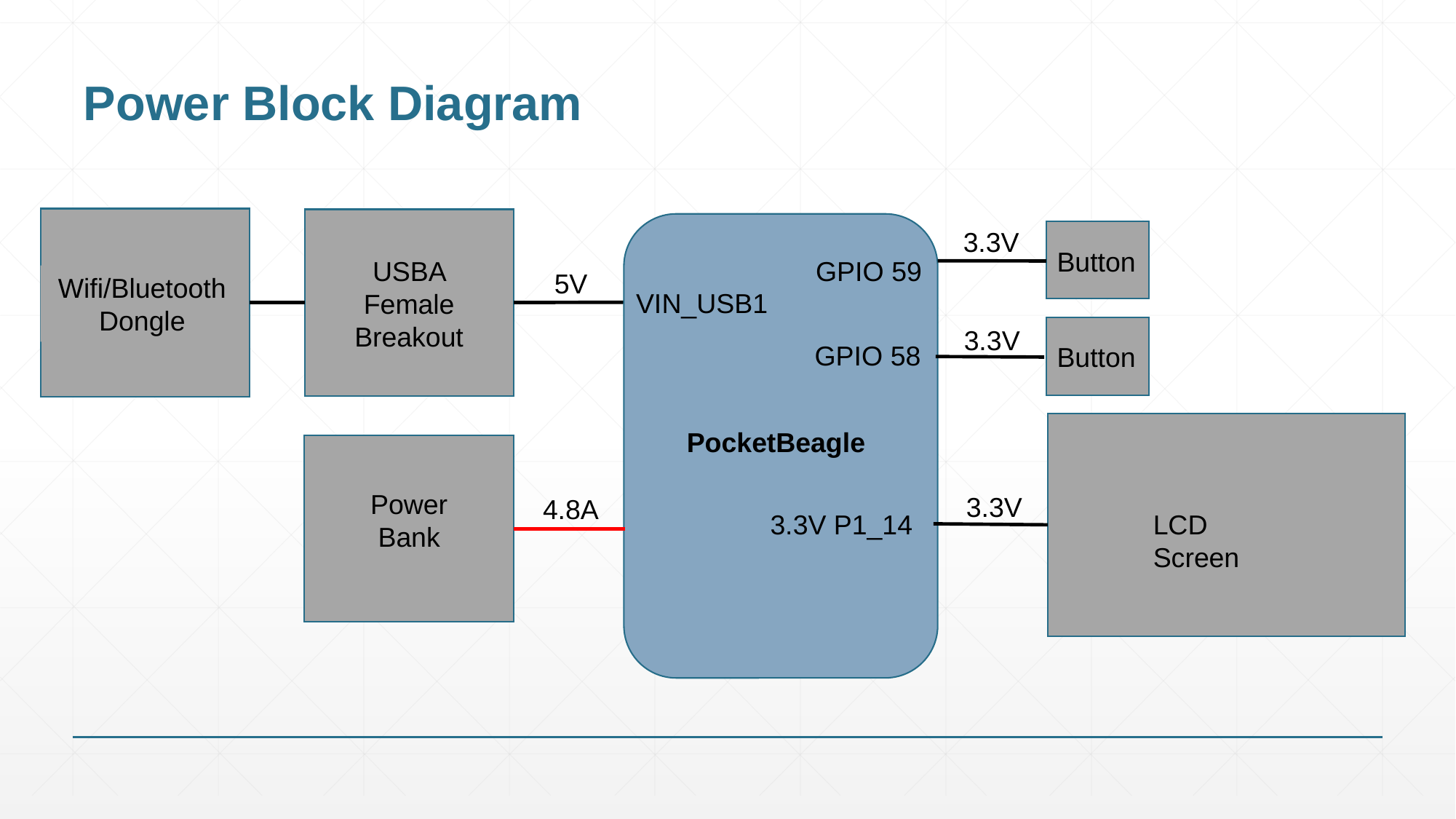

# Power Block Diagram

Wifi/Bluetooth Dongle

USBA Female Breakout

VIN_USB1
PocketBeagle
3.3V P1_14
3.3V

Button
GPIO 59
5V

3.3V
GPIO 58
Button

LCD Screen

Power Bank
3.3V
4.8A